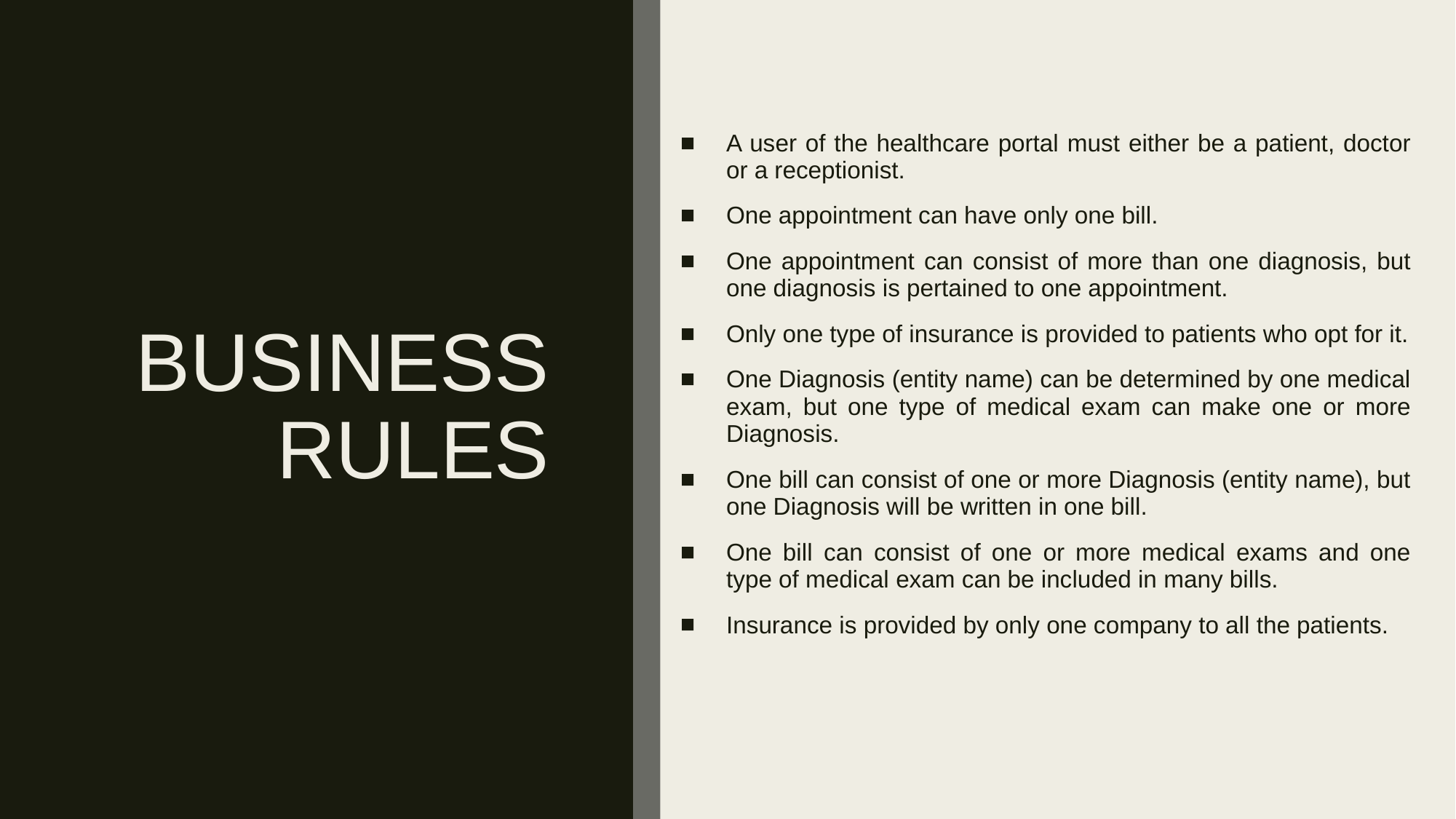

# BUSINESS RULES
A user of the healthcare portal must either be a patient, doctor or a receptionist.
One appointment can have only one bill.
One appointment can consist of more than one diagnosis, but one diagnosis is pertained to one appointment.
Only one type of insurance is provided to patients who opt for it.
One Diagnosis (entity name) can be determined by one medical exam, but one type of medical exam can make one or more Diagnosis.
One bill can consist of one or more Diagnosis (entity name), but one Diagnosis will be written in one bill.
One bill can consist of one or more medical exams and one type of medical exam can be included in many bills.
Insurance is provided by only one company to all the patients.